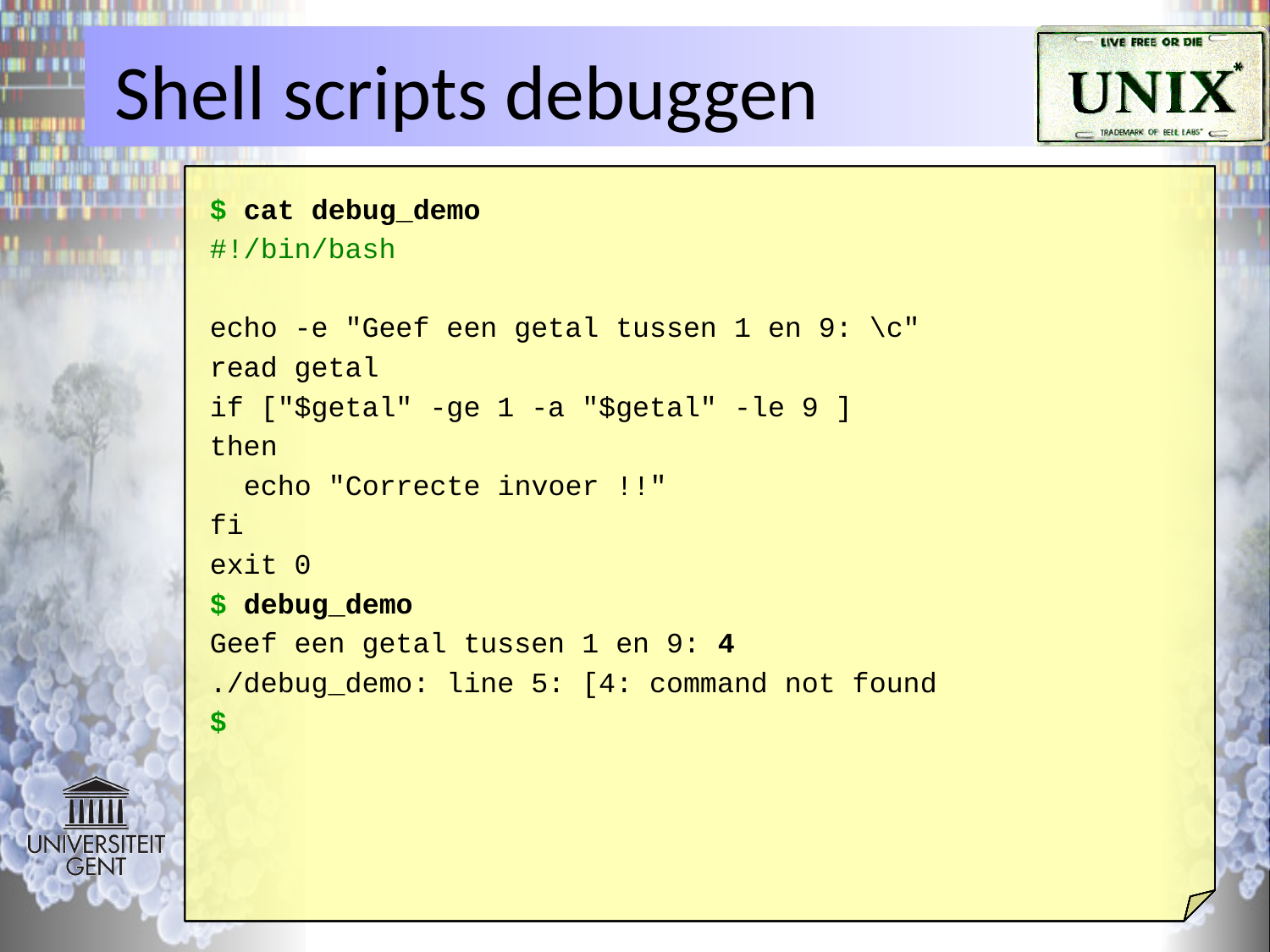

# Shell scripts debuggen
$ cat debug_demo
#!/bin/bash

echo -e "Geef een getal tussen 1 en 9: \c"
read getal
if ["$getal" -ge 1 -a "$getal" -le 9 ]
then
  echo "Correcte invoer !!"
fi
exit 0
$

  debug_demo

Geef een getal tussen 1 en 9:

                              4

./debug_demo: line 5: [4: command not found
$